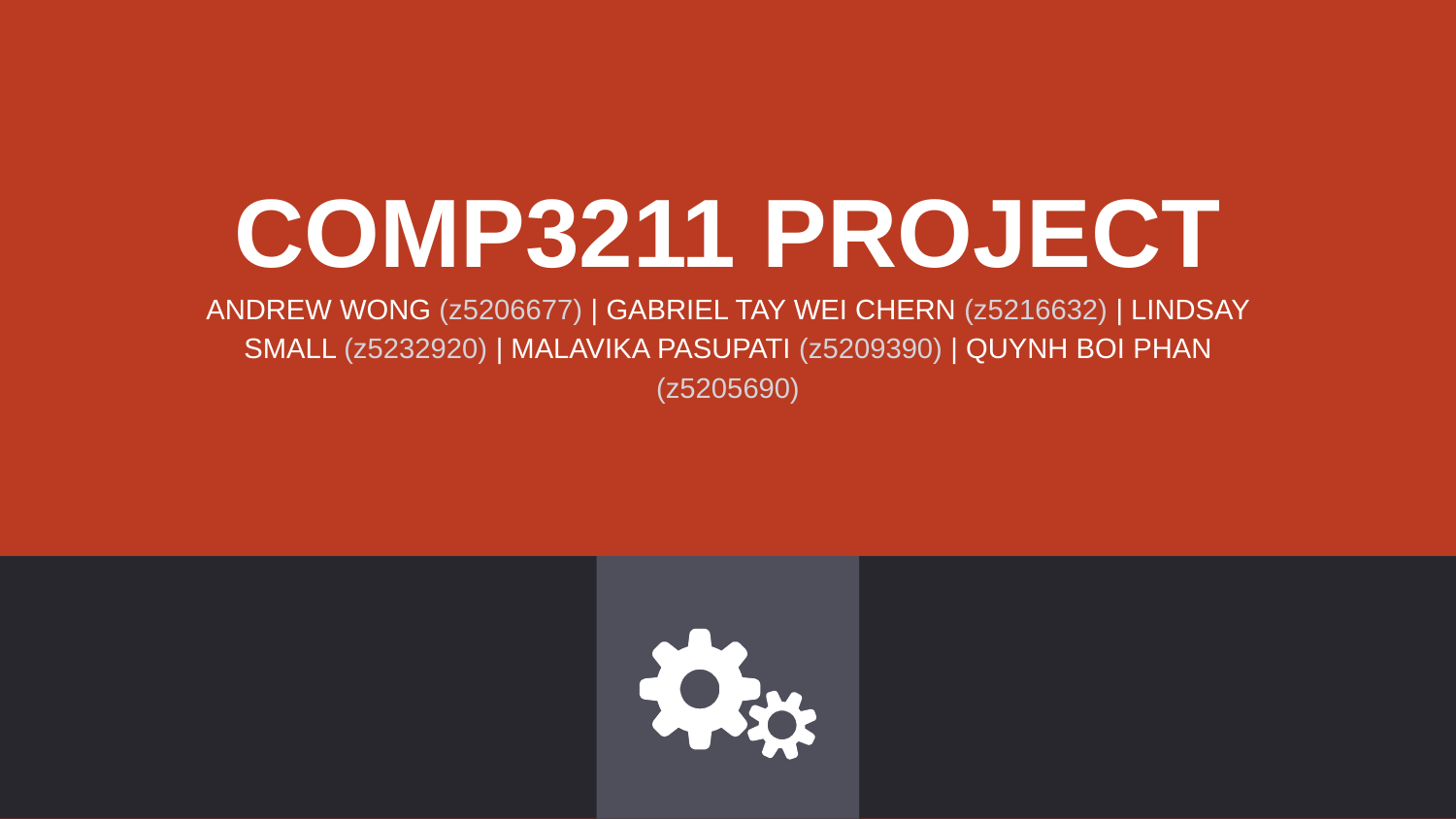

# COMP3211 PROJECT
ANDREW WONG (z5206677) | GABRIEL TAY WEI CHERN (z5216632) | LINDSAY SMALL (z5232920) | MALAVIKA PASUPATI (z5209390) | QUYNH BOI PHAN (z5205690)